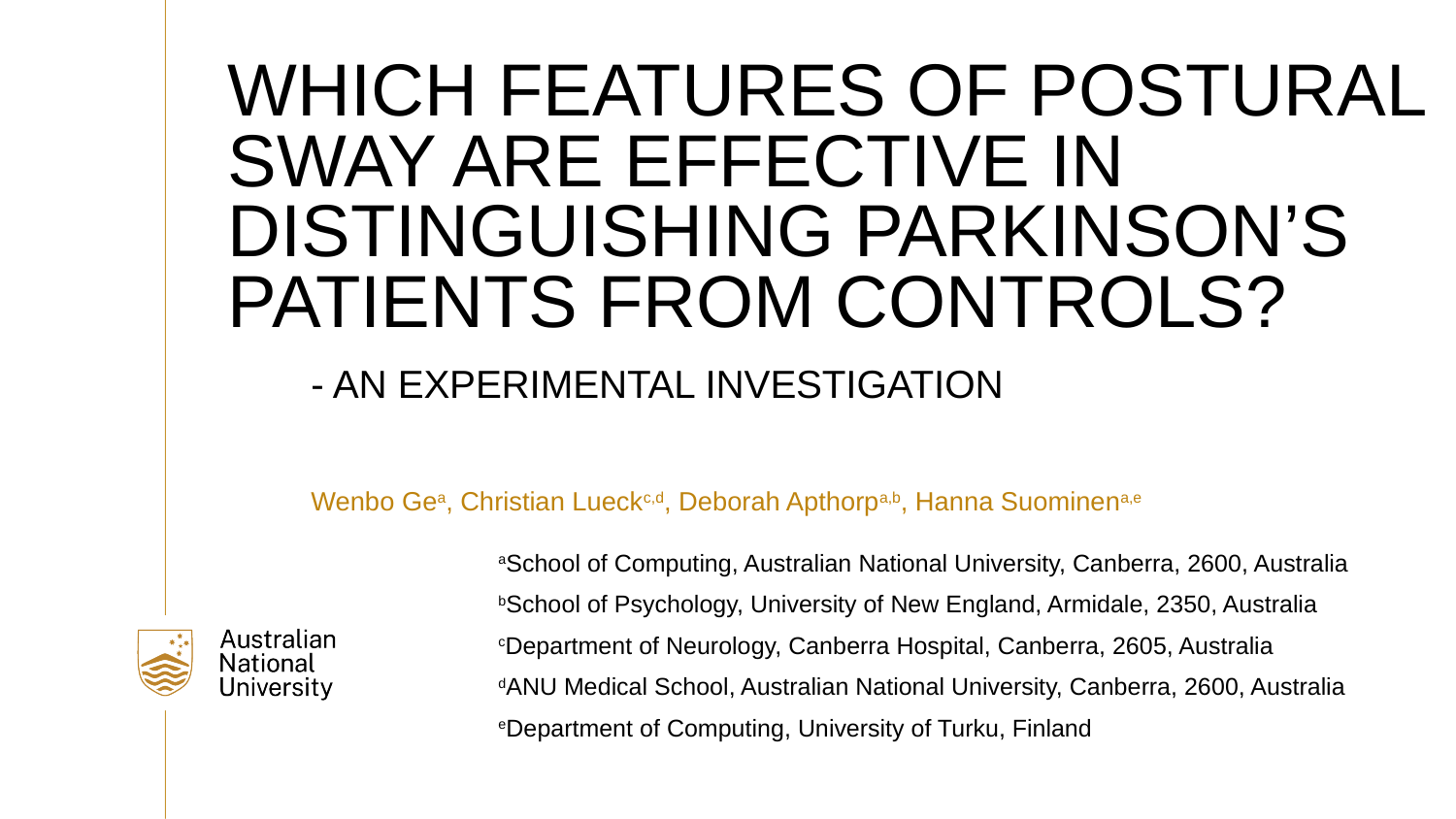

Which features of postural sway are effective in distinguishing Parkinson’s patients from controls?
	- An experimental investigation

	Wenbo Gea, Christian Lueckc,d, Deborah Apthorpa,b, Hanna Suominena,e
aSchool of Computing, Australian National University, Canberra, 2600, Australia
bSchool of Psychology, University of New England, Armidale, 2350, Australia
cDepartment of Neurology, Canberra Hospital, Canberra, 2605, Australia
dANU Medical School, Australian National University, Canberra, 2600, Australia
eDepartment of Computing, University of Turku, Finland